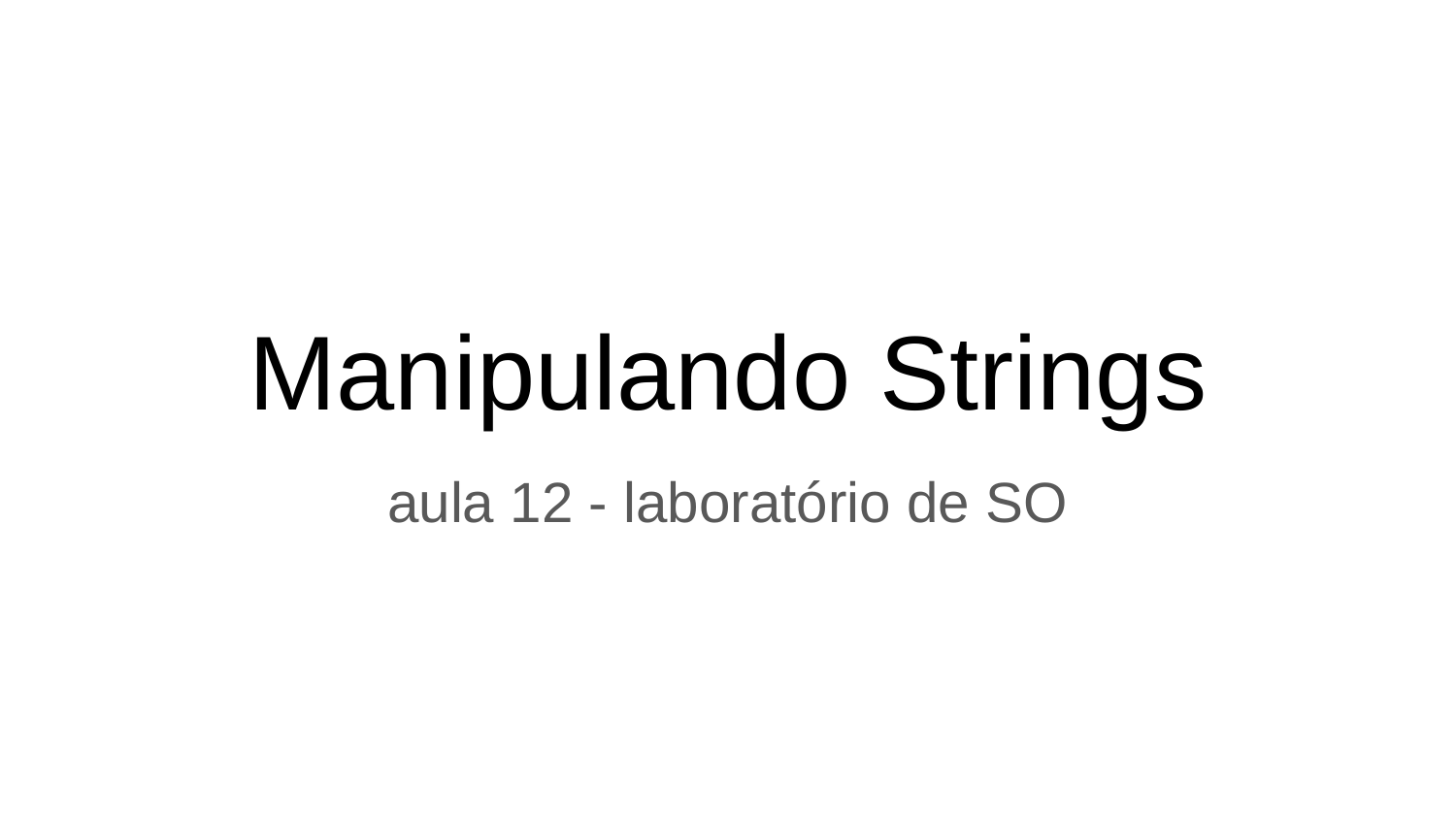

# Manipulando Strings
aula 12 - laboratório de SO